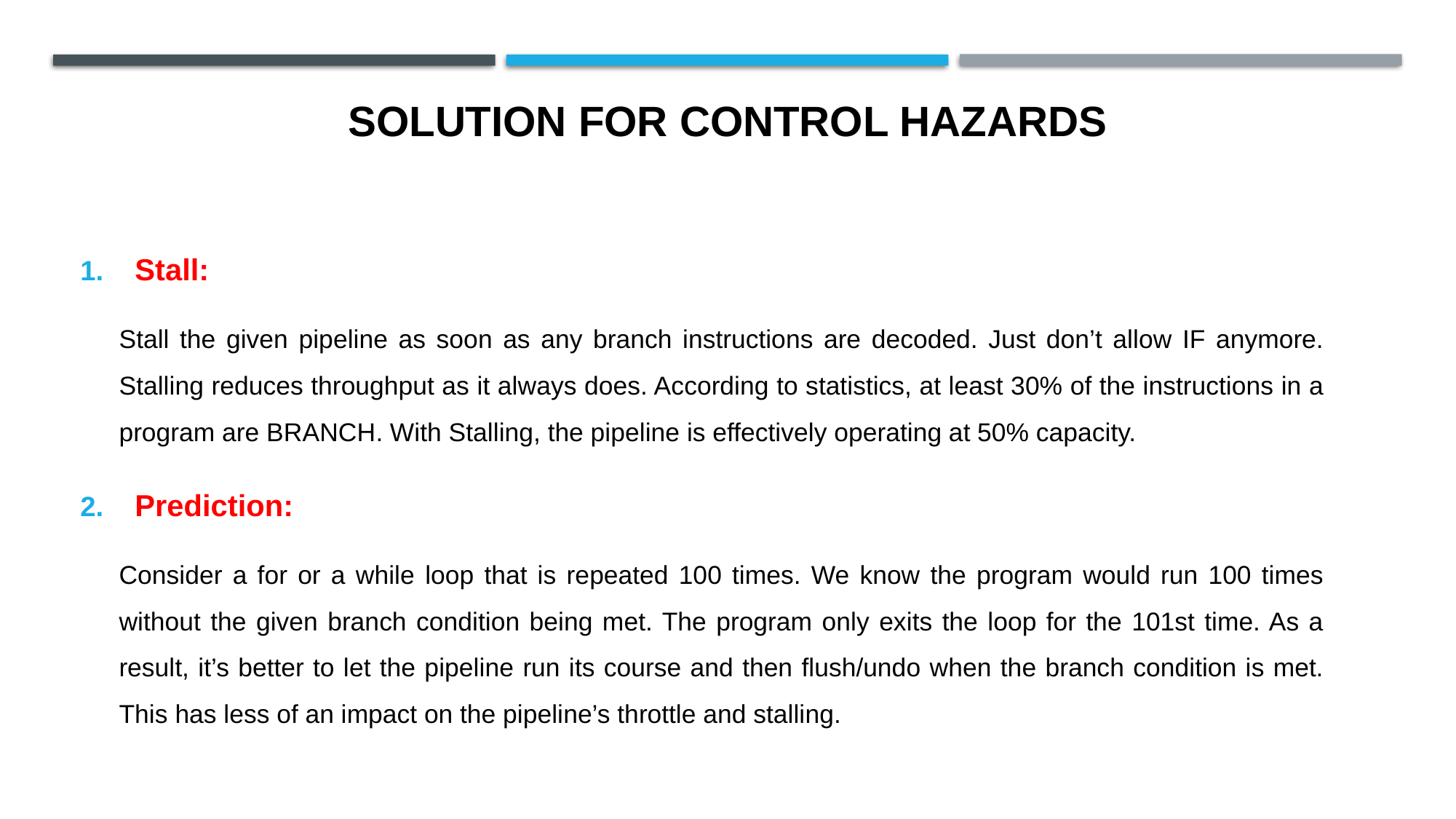

# Solution for Control hazards
Stall:
Stall the given pipeline as soon as any branch instructions are decoded. Just don’t allow IF anymore. Stalling reduces throughput as it always does. According to statistics, at least 30% of the instructions in a program are BRANCH. With Stalling, the pipeline is effectively operating at 50% capacity.
Prediction:
Consider a for or a while loop that is repeated 100 times. We know the program would run 100 times without the given branch condition being met. The program only exits the loop for the 101st time. As a result, it’s better to let the pipeline run its course and then flush/undo when the branch condition is met. This has less of an impact on the pipeline’s throttle and stalling.